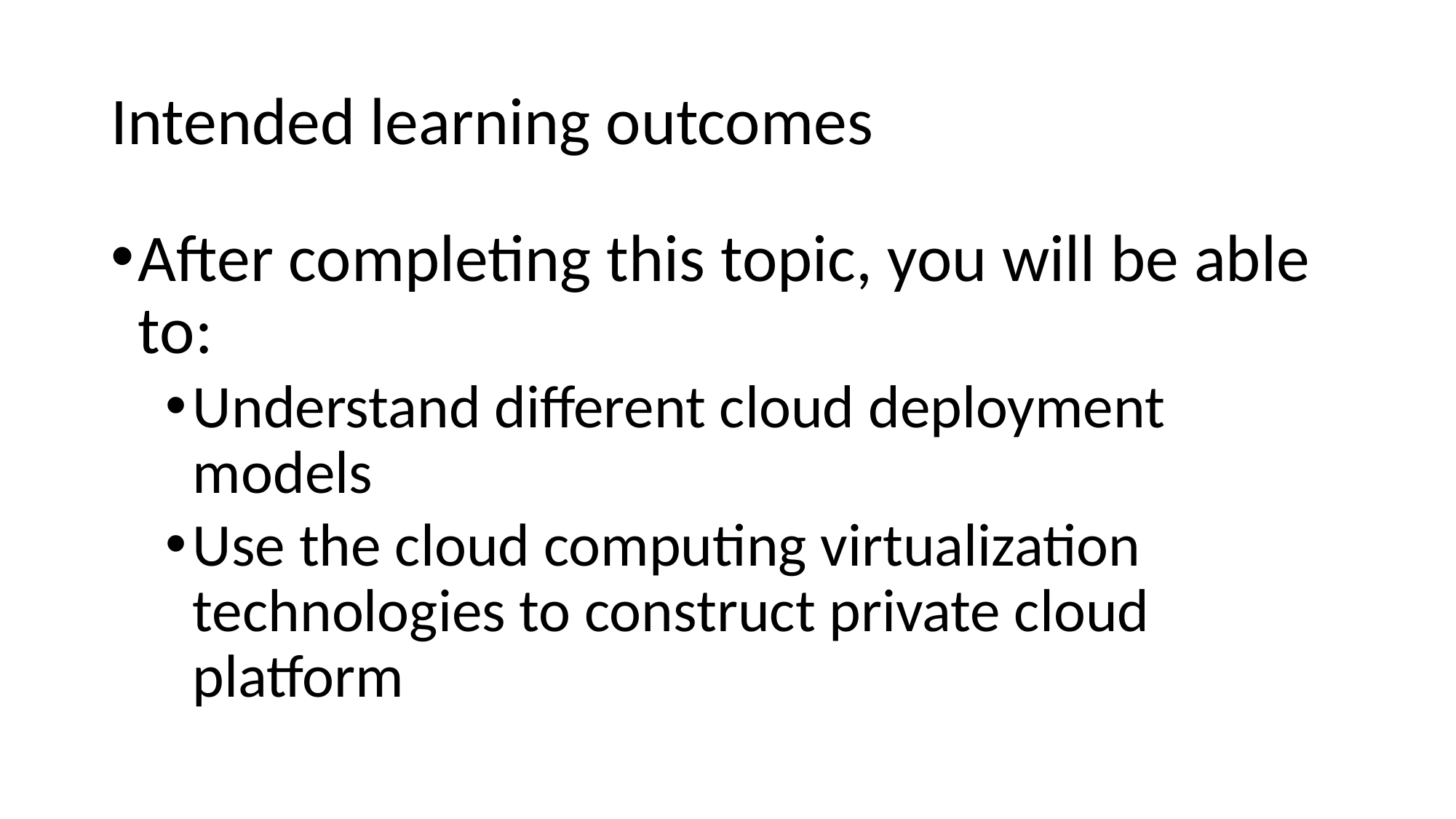

# Intended learning outcomes
After completing this topic, you will be able to:
Understand different cloud deployment models
Use the cloud computing virtualization technologies to construct private cloud platform